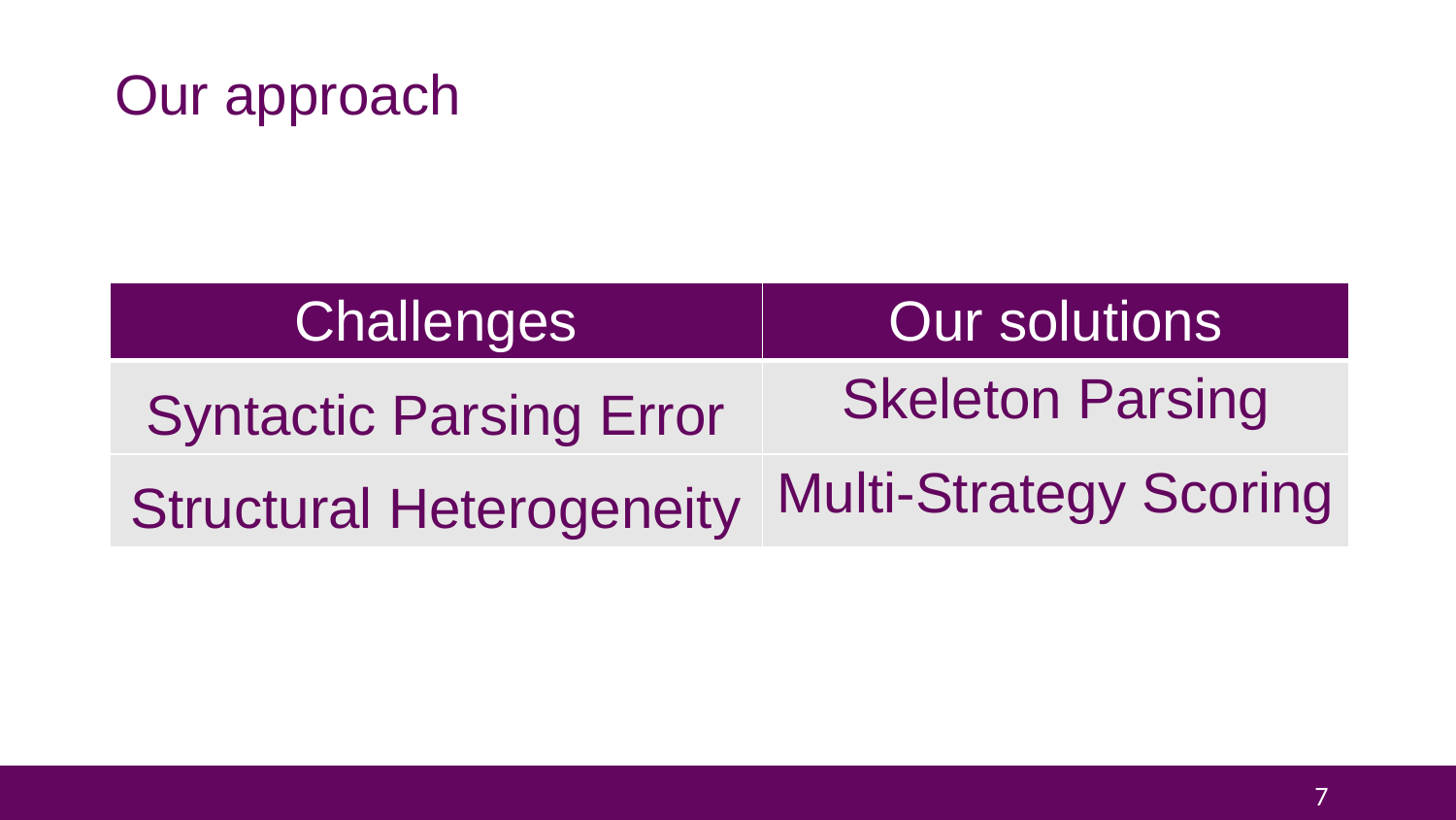

# Our approach

| Challenges | Our solutions |
| --- | --- |
| Syntactic Parsing Error | Skeleton Parsing |
| Structural Heterogeneity | Multi-Strategy Scoring |